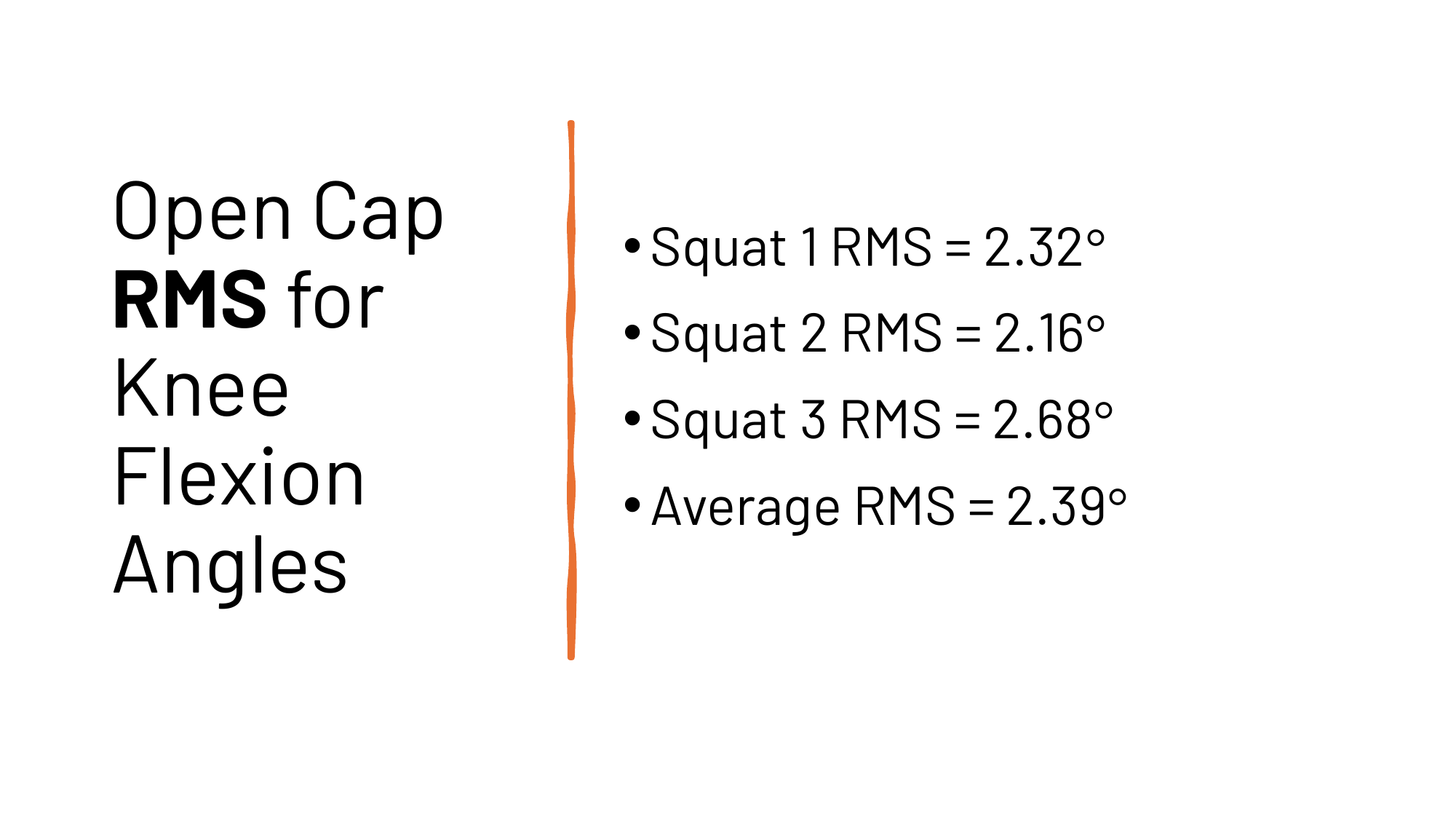

# Open Cap RMS for Knee Flexion Angles
Squat 1 RMS = 2.32°
Squat 2 RMS = 2.16°
Squat 3 RMS = 2.68°
Average RMS = 2.39°